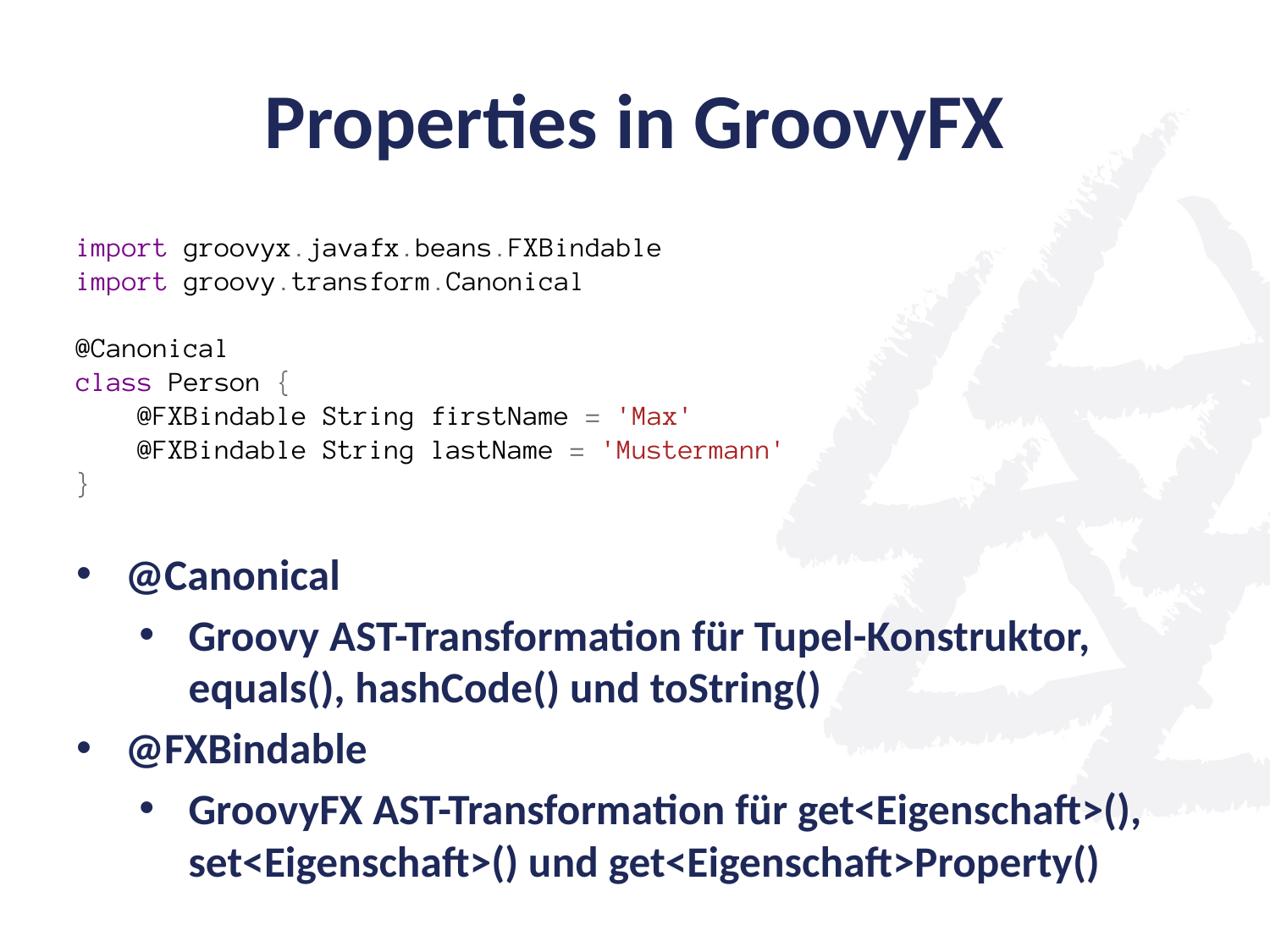

# Properties in GroovyFX
import groovyx.javafx.beans.FXBindable
import groovy.transform.Canonical
@Canonical
class Person {
    @FXBindable String firstName = 'Max'
    @FXBindable String lastName = 'Mustermann'
}
​
@Canonical
Groovy AST-Transformation für Tupel-Konstruktor, equals(), hashCode() und toString()
@FXBindable
GroovyFX AST-Transformation für get<Eigenschaft>(), set<Eigenschaft>() und get<Eigenschaft>Property()